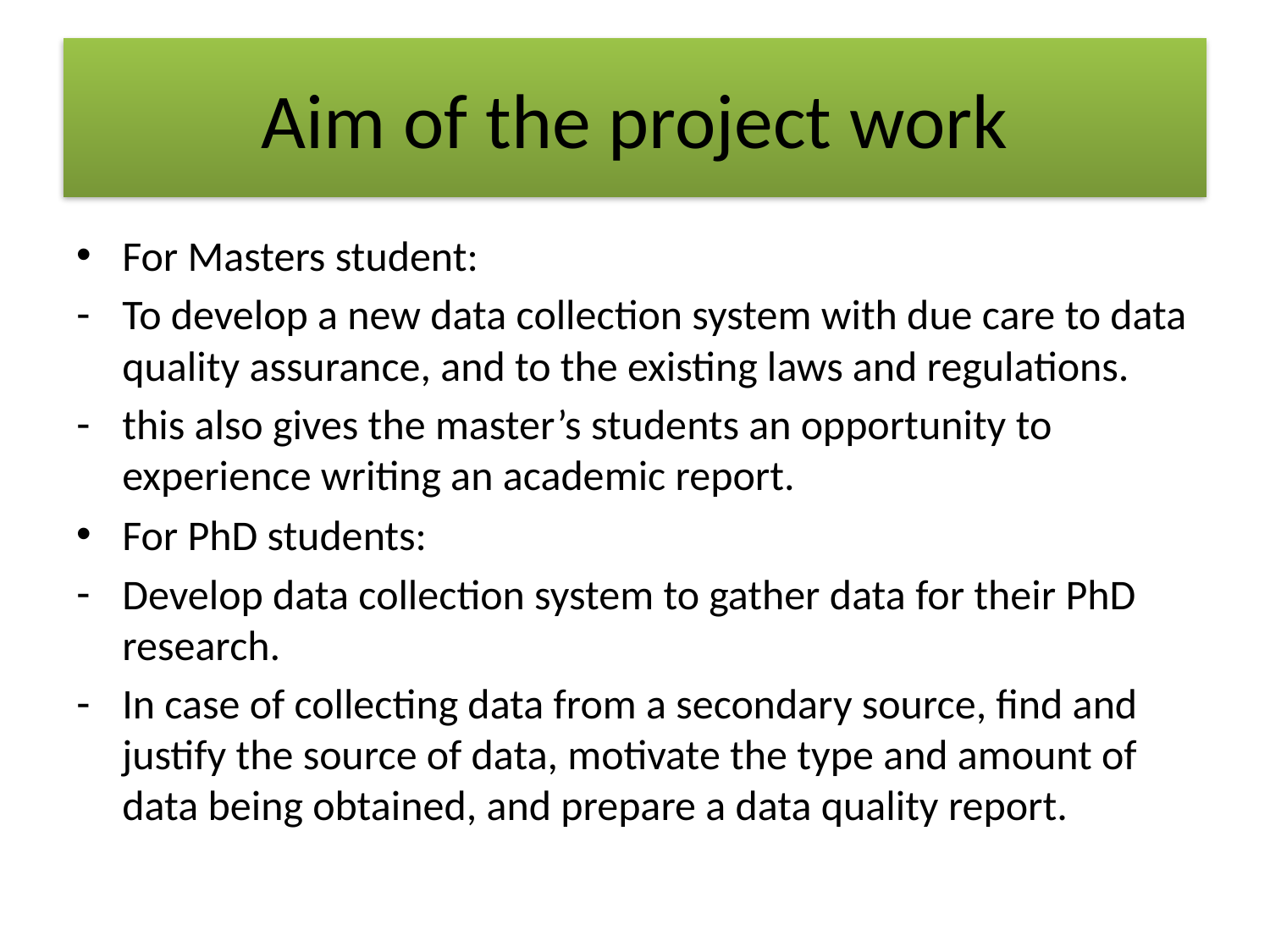

# Aim of the project work
For Masters student:
To develop a new data collection system with due care to data quality assurance, and to the existing laws and regulations.
this also gives the master’s students an opportunity to experience writing an academic report.
For PhD students:
Develop data collection system to gather data for their PhD research.
In case of collecting data from a secondary source, find and justify the source of data, motivate the type and amount of data being obtained, and prepare a data quality report.